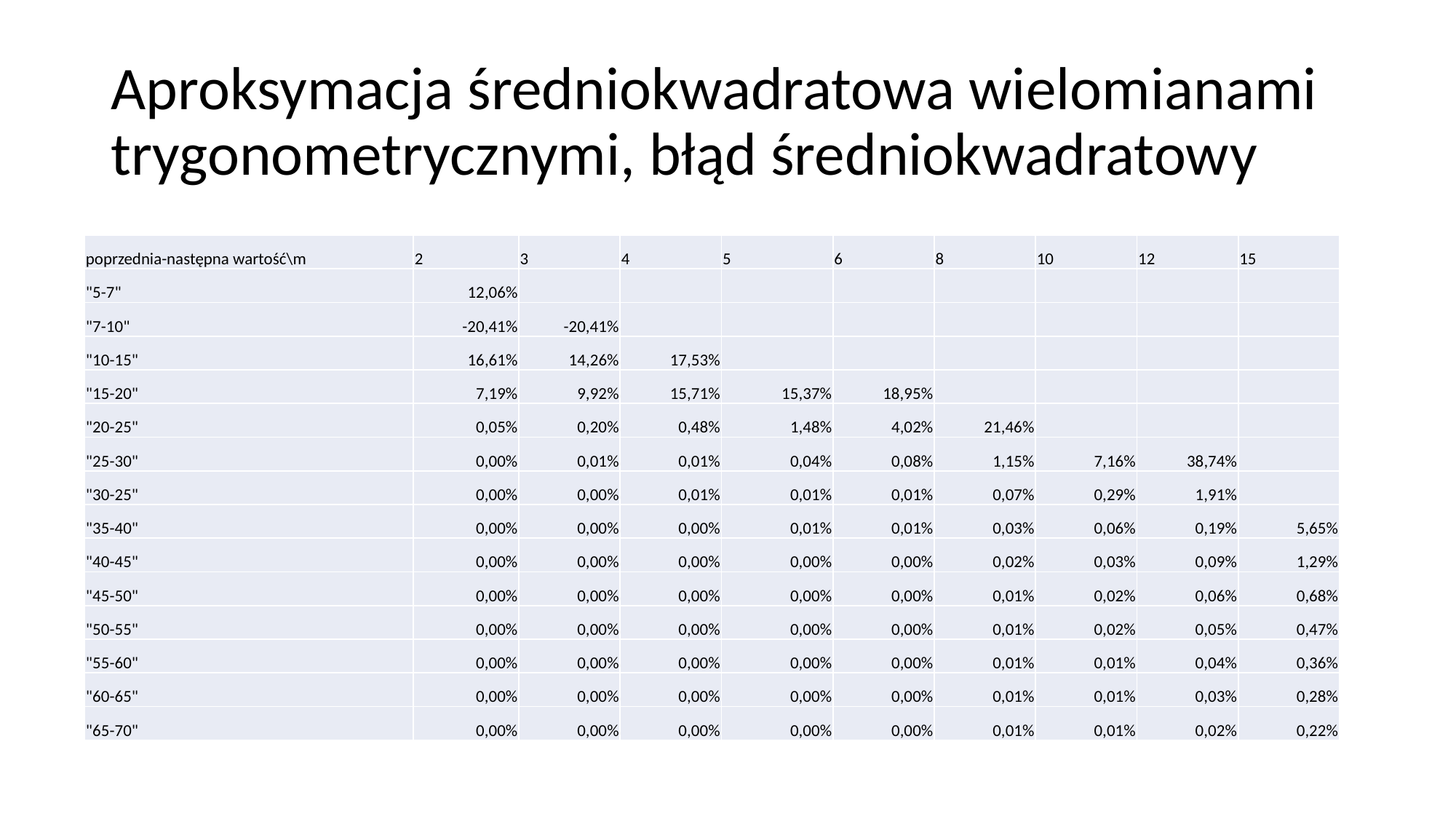

# Aproksymacja średniokwadratowa wielomianami trygonometrycznymi, błąd średniokwadratowy
| poprzednia-następna wartość\m | 2 | 3 | 4 | 5 | 6 | 8 | 10 | 12 | 15 |
| --- | --- | --- | --- | --- | --- | --- | --- | --- | --- |
| "5-7" | 12,06% |  |  |  |  |  |  |  |  |
| "7-10" | -20,41% | -20,41% |  |  |  |  |  |  |  |
| "10-15" | 16,61% | 14,26% | 17,53% |  |  |  |  |  |  |
| "15-20" | 7,19% | 9,92% | 15,71% | 15,37% | 18,95% |  |  |  |  |
| "20-25" | 0,05% | 0,20% | 0,48% | 1,48% | 4,02% | 21,46% |  |  |  |
| "25-30" | 0,00% | 0,01% | 0,01% | 0,04% | 0,08% | 1,15% | 7,16% | 38,74% |  |
| "30-25" | 0,00% | 0,00% | 0,01% | 0,01% | 0,01% | 0,07% | 0,29% | 1,91% |  |
| "35-40" | 0,00% | 0,00% | 0,00% | 0,01% | 0,01% | 0,03% | 0,06% | 0,19% | 5,65% |
| "40-45" | 0,00% | 0,00% | 0,00% | 0,00% | 0,00% | 0,02% | 0,03% | 0,09% | 1,29% |
| "45-50" | 0,00% | 0,00% | 0,00% | 0,00% | 0,00% | 0,01% | 0,02% | 0,06% | 0,68% |
| "50-55" | 0,00% | 0,00% | 0,00% | 0,00% | 0,00% | 0,01% | 0,02% | 0,05% | 0,47% |
| "55-60" | 0,00% | 0,00% | 0,00% | 0,00% | 0,00% | 0,01% | 0,01% | 0,04% | 0,36% |
| "60-65" | 0,00% | 0,00% | 0,00% | 0,00% | 0,00% | 0,01% | 0,01% | 0,03% | 0,28% |
| "65-70" | 0,00% | 0,00% | 0,00% | 0,00% | 0,00% | 0,01% | 0,01% | 0,02% | 0,22% |